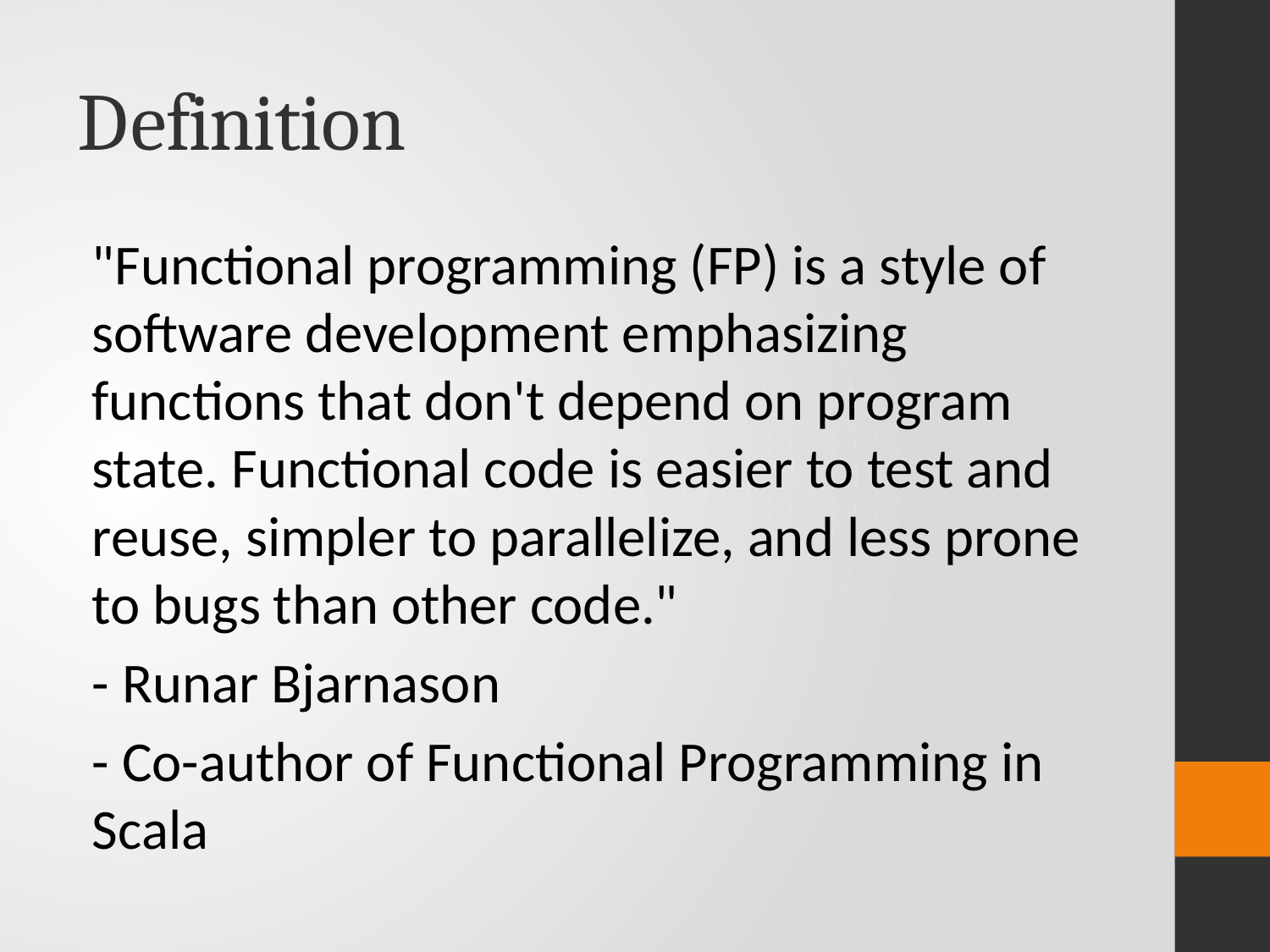

# Definition
"Functional programming (FP) is a style of software development emphasizing functions that don't depend on program state. Functional code is easier to test and reuse, simpler to parallelize, and less prone to bugs than other code."
- Runar Bjarnason
- Co-author of Functional Programming in Scala